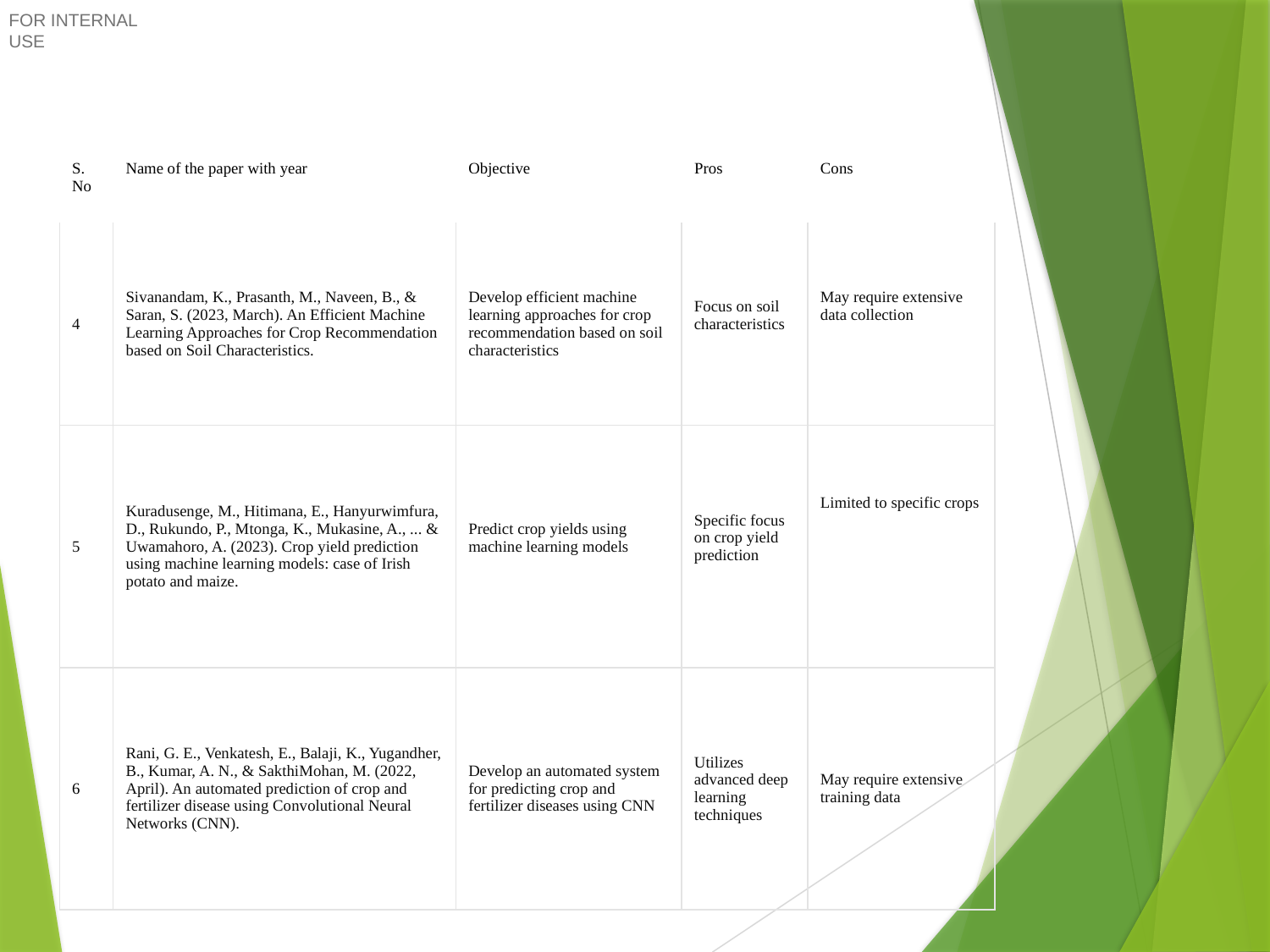

| S. No | Name of the paper with year | Objective | Pros | Cons |
| --- | --- | --- | --- | --- |
| 4 | Sivanandam, K., Prasanth, M., Naveen, B., & Saran, S. (2023, March). An Efficient Machine Learning Approaches for Crop Recommendation based on Soil Characteristics. | Develop efficient machine learning approaches for crop recommendation based on soil characteristics | Focus on soil characteristics | May require extensive data collection |
| 5 | Kuradusenge, M., Hitimana, E., Hanyurwimfura, D., Rukundo, P., Mtonga, K., Mukasine, A., ... & Uwamahoro, A. (2023). Crop yield prediction using machine learning models: case of Irish potato and maize. | Predict crop yields using machine learning models | Specific focus on crop yield prediction | Limited to specific crops |
| 6 | Rani, G. E., Venkatesh, E., Balaji, K., Yugandher, B., Kumar, A. N., & SakthiMohan, M. (2022, April). An automated prediction of crop and fertilizer disease using Convolutional Neural Networks (CNN). | Develop an automated system for predicting crop and fertilizer diseases using CNN | Utilizes advanced deep learning techniques | May require extensive training data |